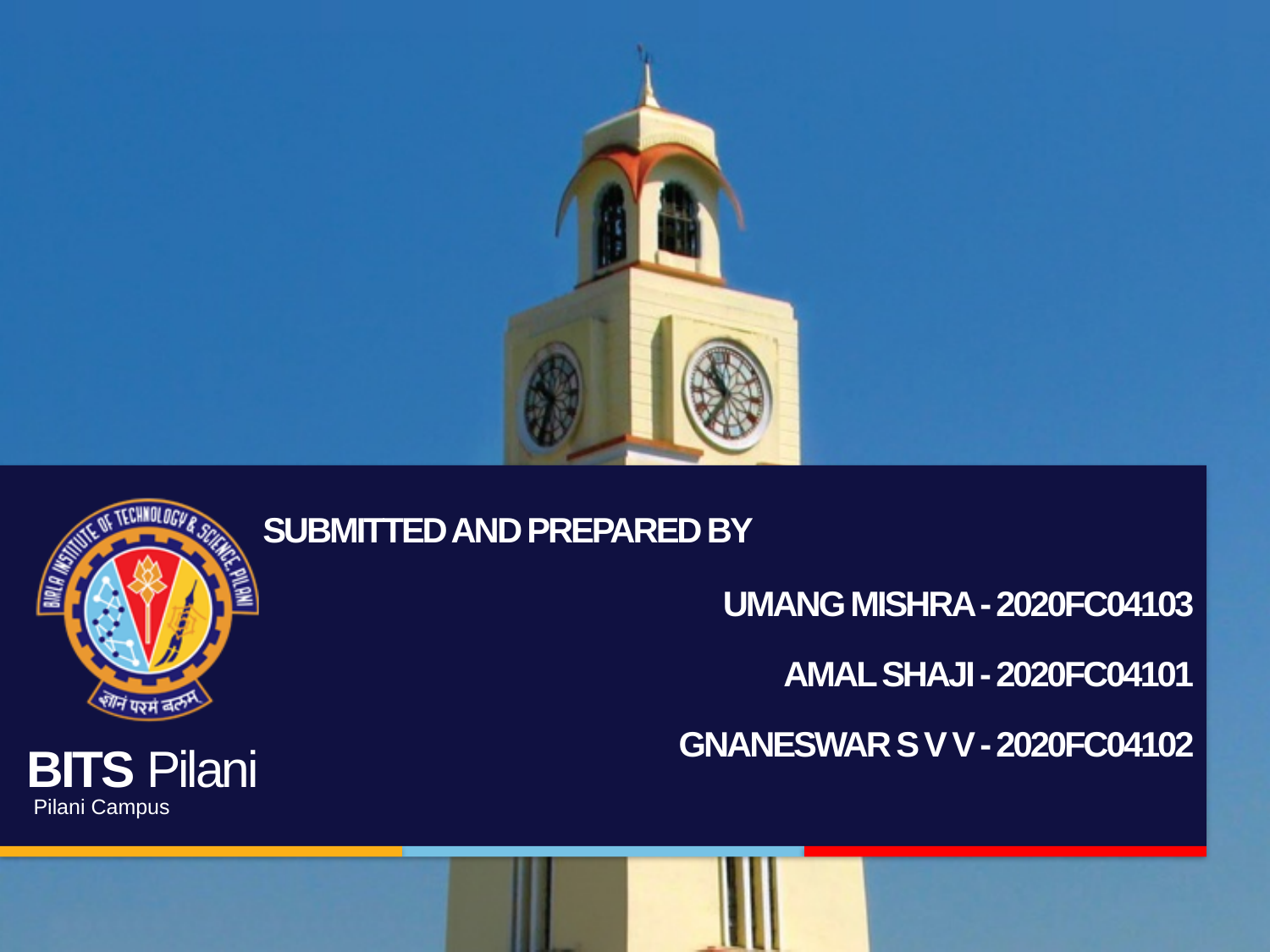

SUBMITTED AND PREPARED BY
# UMANG MISHRA - 2020FC04103 AMAL SHAJI - 2020FC04101 GNANESWAR S V V - 2020FC04102